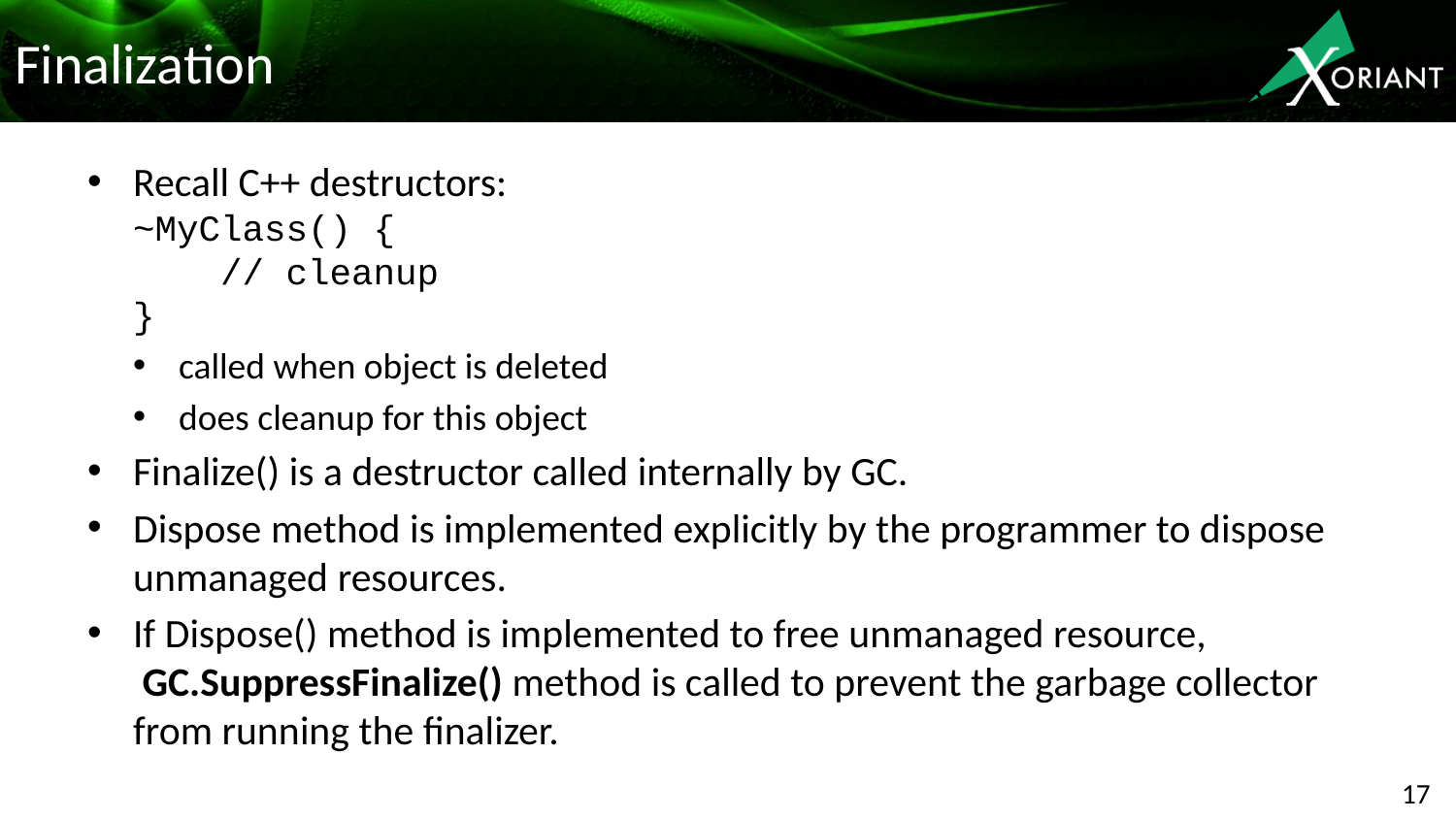

# Finalization
Recall C++ destructors:
~MyClass() {
    // cleanup
}
called when object is deleted
does cleanup for this object
Finalize() is a destructor called internally by GC.
Dispose method is implemented explicitly by the programmer to dispose unmanaged resources.
If Dispose() method is implemented to free unmanaged resource,  GC.SuppressFinalize() method is called to prevent the garbage collector from running the finalizer.

17